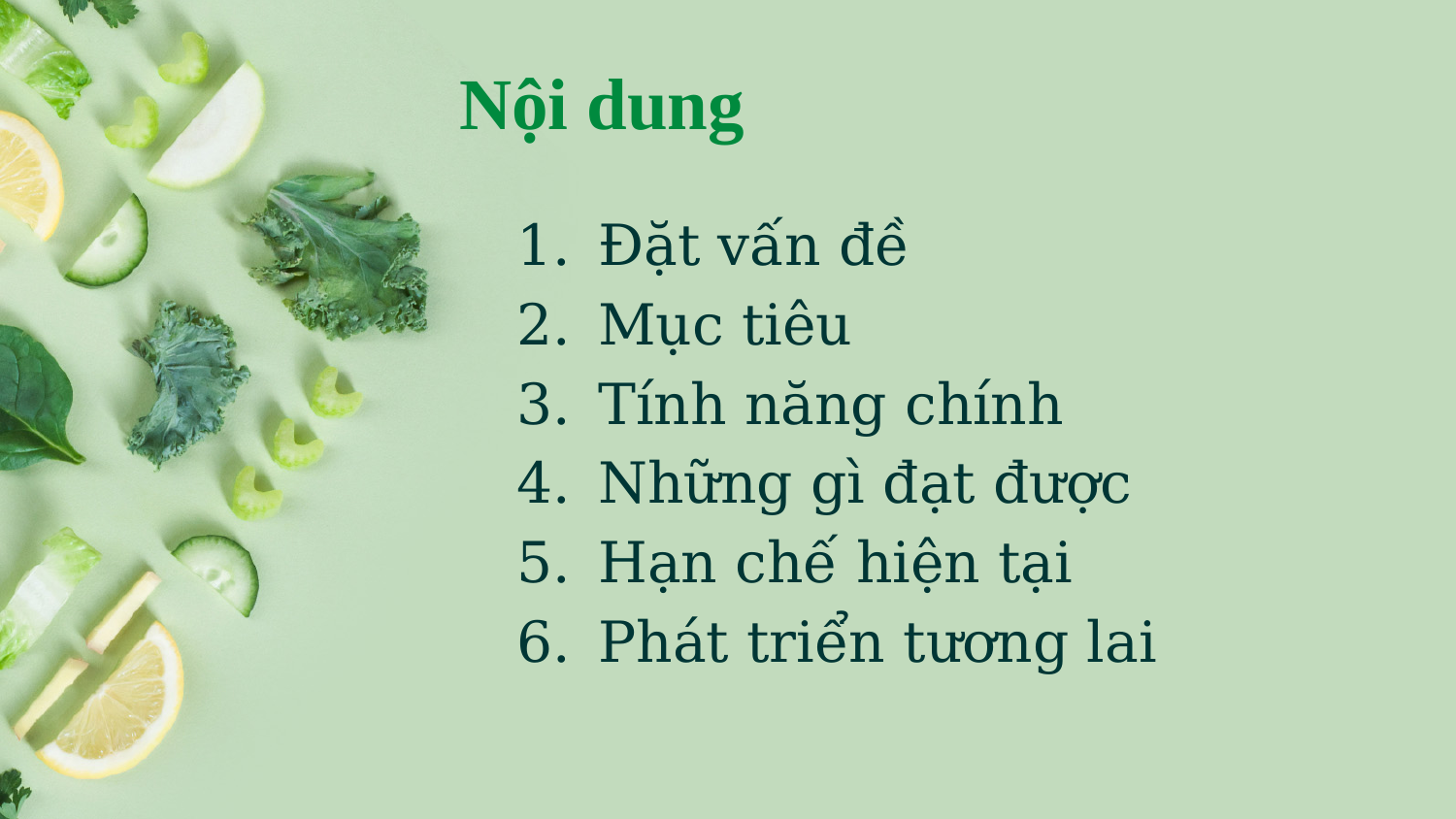

# Nội dung
Đặt vấn đề
Mục tiêu
Tính năng chính
Những gì đạt được
Hạn chế hiện tại
Phát triển tương lai